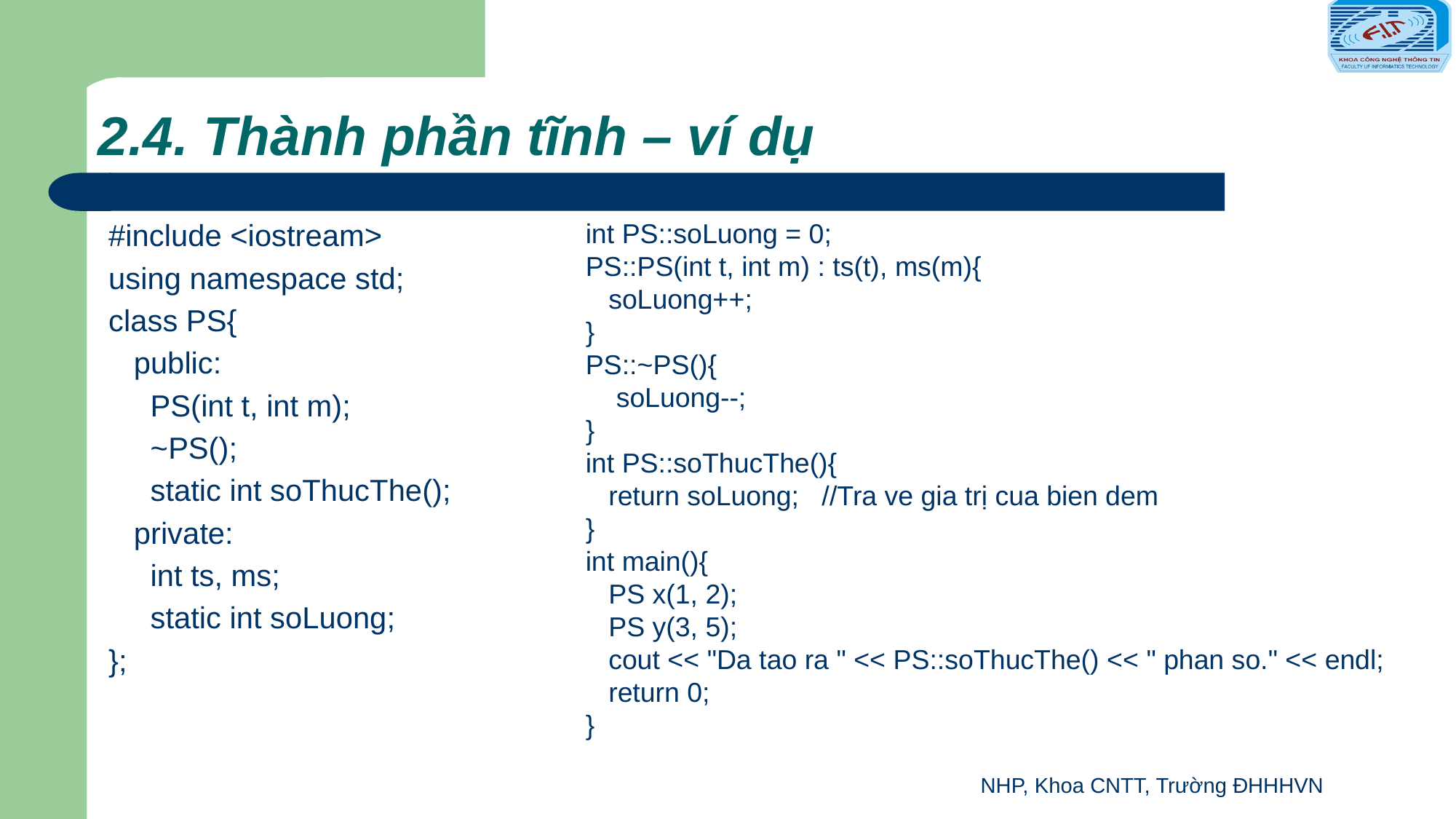

# 2.4. Thành phần tĩnh – ví dụ
#include <iostream>
using namespace std;
class PS{
   public:
     PS(int t, int m);
     ~PS();
     static int soThucThe();
   private:
     int ts, ms;
     static int soLuong;
};
int PS::soLuong = 0;
PS::PS(int t, int m) : ts(t), ms(m){
   soLuong++;
}
PS::~PS(){
    soLuong--;
}
int PS::soThucThe(){
   return soLuong;   //Tra ve gia trị cua bien dem
}
int main(){
   PS x(1, 2);
   PS y(3, 5);
   cout << "Da tao ra " << PS::soThucThe() << " phan so." << endl;
   return 0;
}
NHP, Khoa CNTT, Trường ĐHHHVN